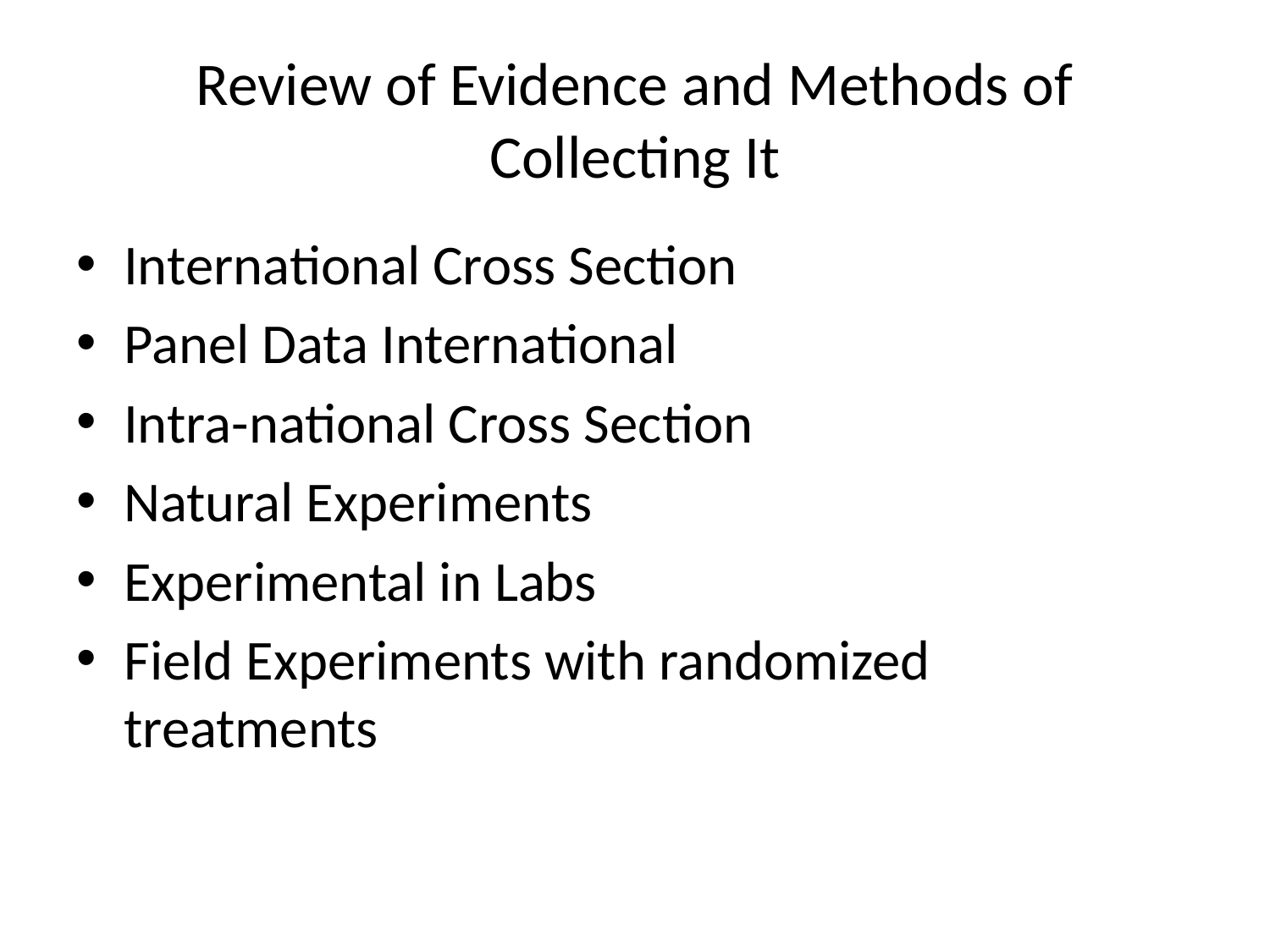

# Review of Evidence and Methods of Collecting It
International Cross Section
Panel Data International
Intra-national Cross Section
Natural Experiments
Experimental in Labs
Field Experiments with randomized treatments